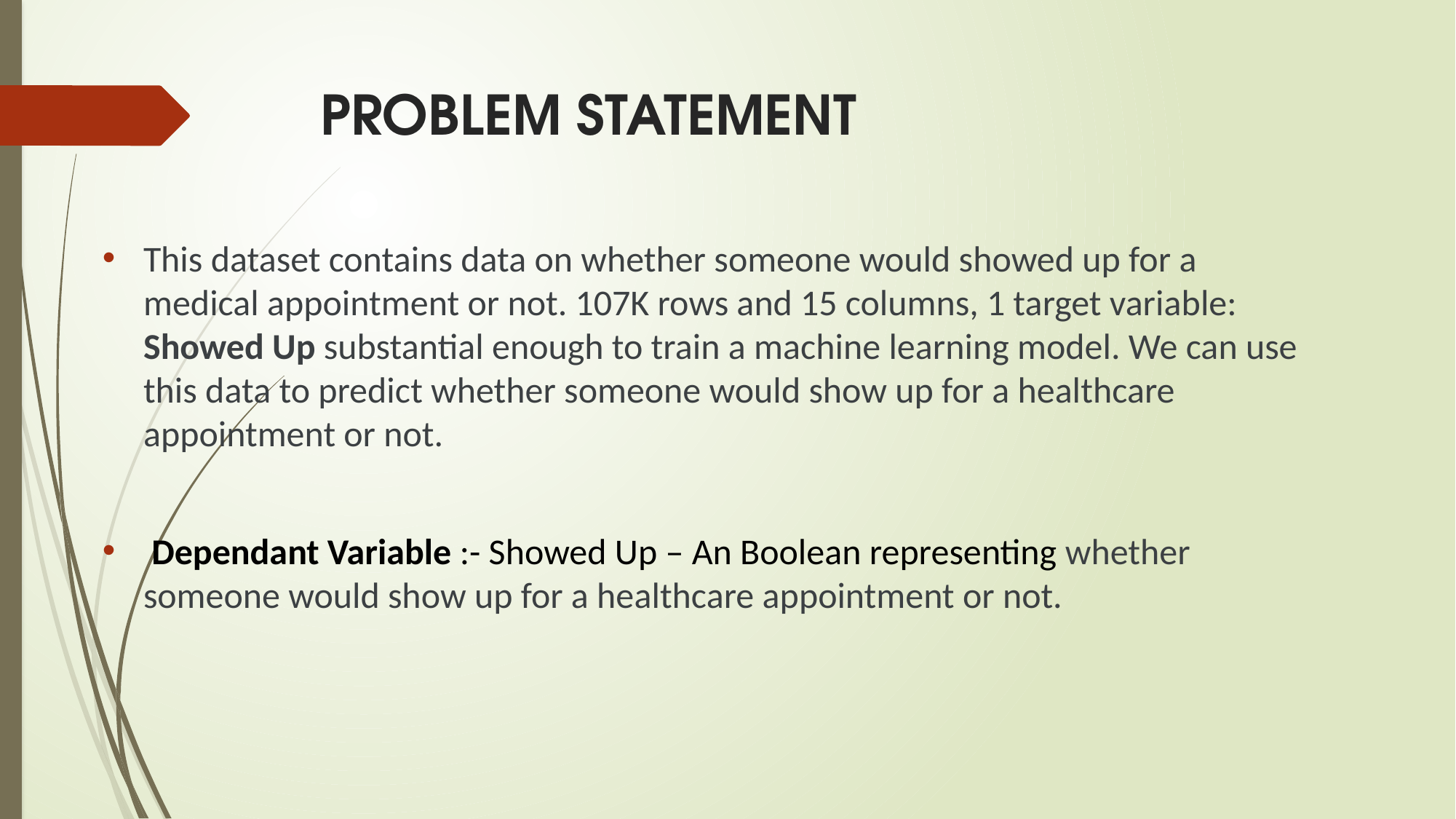

# PROBLEM STATEMENT
This dataset contains data on whether someone would showed up for a medical appointment or not. 107K rows and 15 columns, 1 target variable: Showed Up substantial enough to train a machine learning model. We can use this data to predict whether someone would show up for a healthcare appointment or not.

 Dependant Variable :- Showed Up – An Boolean representing whether someone would show up for a healthcare appointment or not.